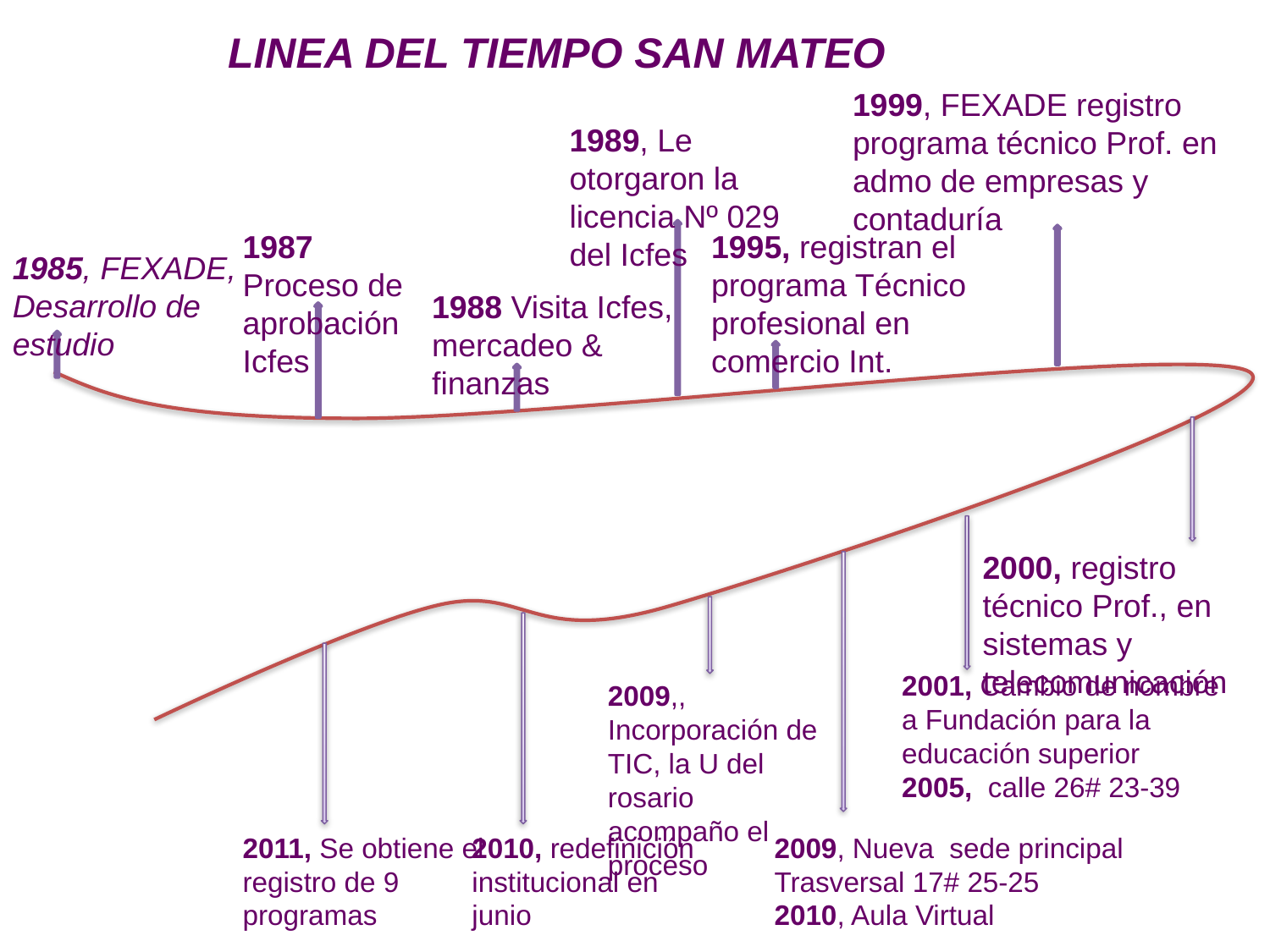

# LINEA DEL TIEMPO SAN MATEO
1999, FEXADE registro programa técnico Prof. en admo de empresas y contaduría
1989, Le otorgaron la licencia Nº 029 del Icfes
1987 Proceso de aprobación Icfes

1995, registran el programa Técnico profesional en comercio Int.

1985, FEXADE, Desarrollo de estudio
1988 Visita Icfes, mercadeo & finanzas

2000, registro técnico Prof., en sistemas y telecomunicación

2001, Cambio de nombre a Fundación para la educación superior
2005,  calle 26# 23-39
2009,, Incorporación de TIC, la U del rosario acompaño el proceso
2011, Se obtiene el registro de 9 programas
2010, redefinición institucional en junio
2009, Nueva  sede principal Trasversal 17# 25-25
2010, Aula Virtual